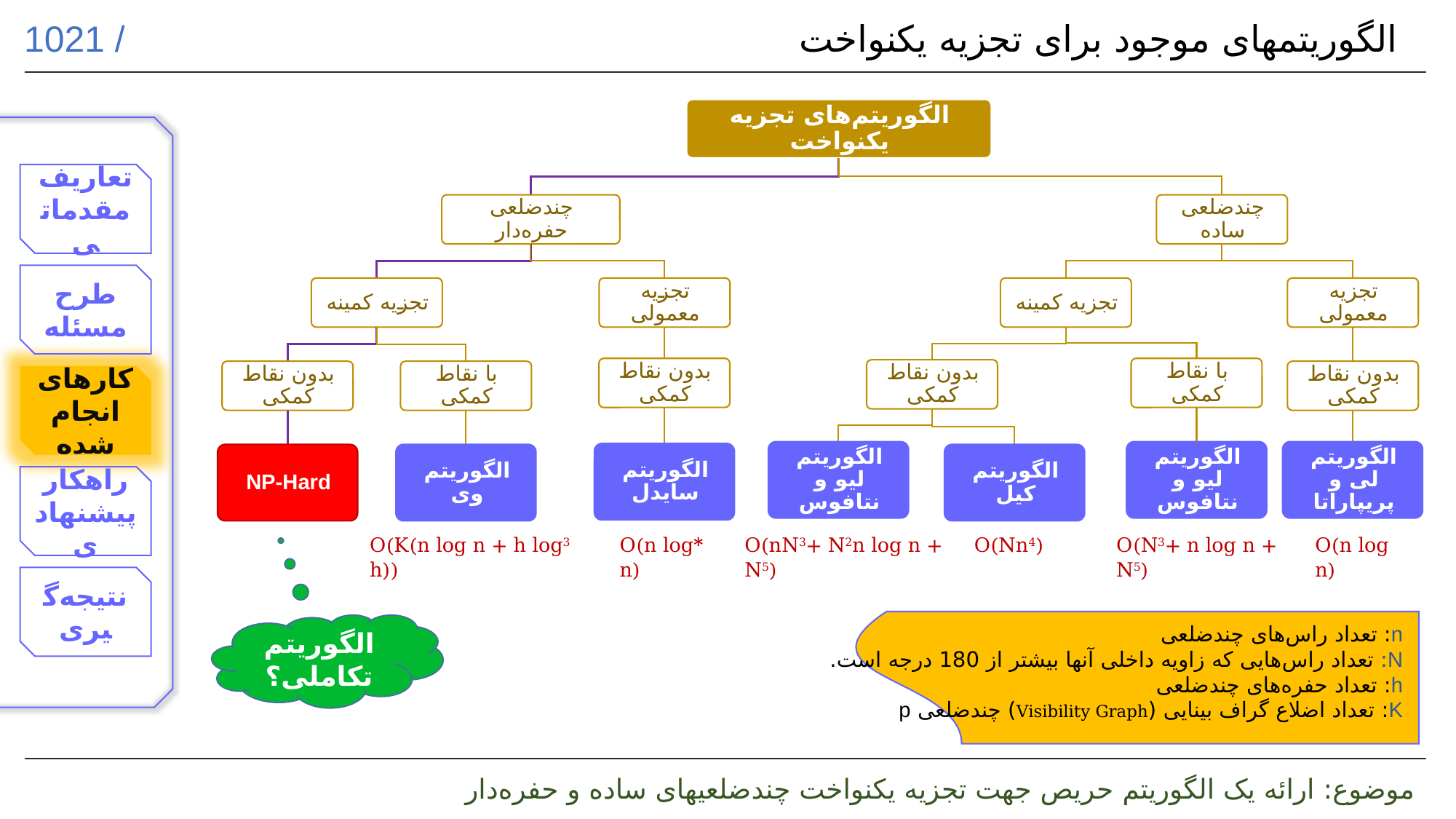

الگوریتم‏های موجود برای تجزیه یکنواخت
الگوریتم‌های تجزیه یکنواخت
چندضلعی حفره‌دار
تجزیه کمینه
بدون نقاط کمکی
NP-Hard
با نقاط کمکی
الگوریتم
وی
تجزیه معمولی
بدون نقاط کمکی
الگوریتم
سایدل
چندضلعی ساده
تجزیه کمینه
بدون نقاط کمکی
الگوریتم
لیو و نتافوس
الگوریتم
کیل
با نقاط کمکی
الگوریتم
لیو و نتافوس
تجزیه معمولی
بدون نقاط کمکی
الگوریتم
لی و پریپاراتا

O(K(n log n + h log3 h))
O(n log* n)
O(nN3+ N2n log n + N5)
O(Nn4)
O(N3+ n log n + N5)
O(n log n)
الگوریتم‌ تکاملی؟
n: تعداد راس‌های چندضلعی
N: تعداد راس‌هایی که زاویه داخلی آنها بیشتر از 180 درجه است.
h: تعداد حفره‌های چندضلعی
K: تعداد اضلاع گراف بینایی (Visibility Graph) چندضلعی p